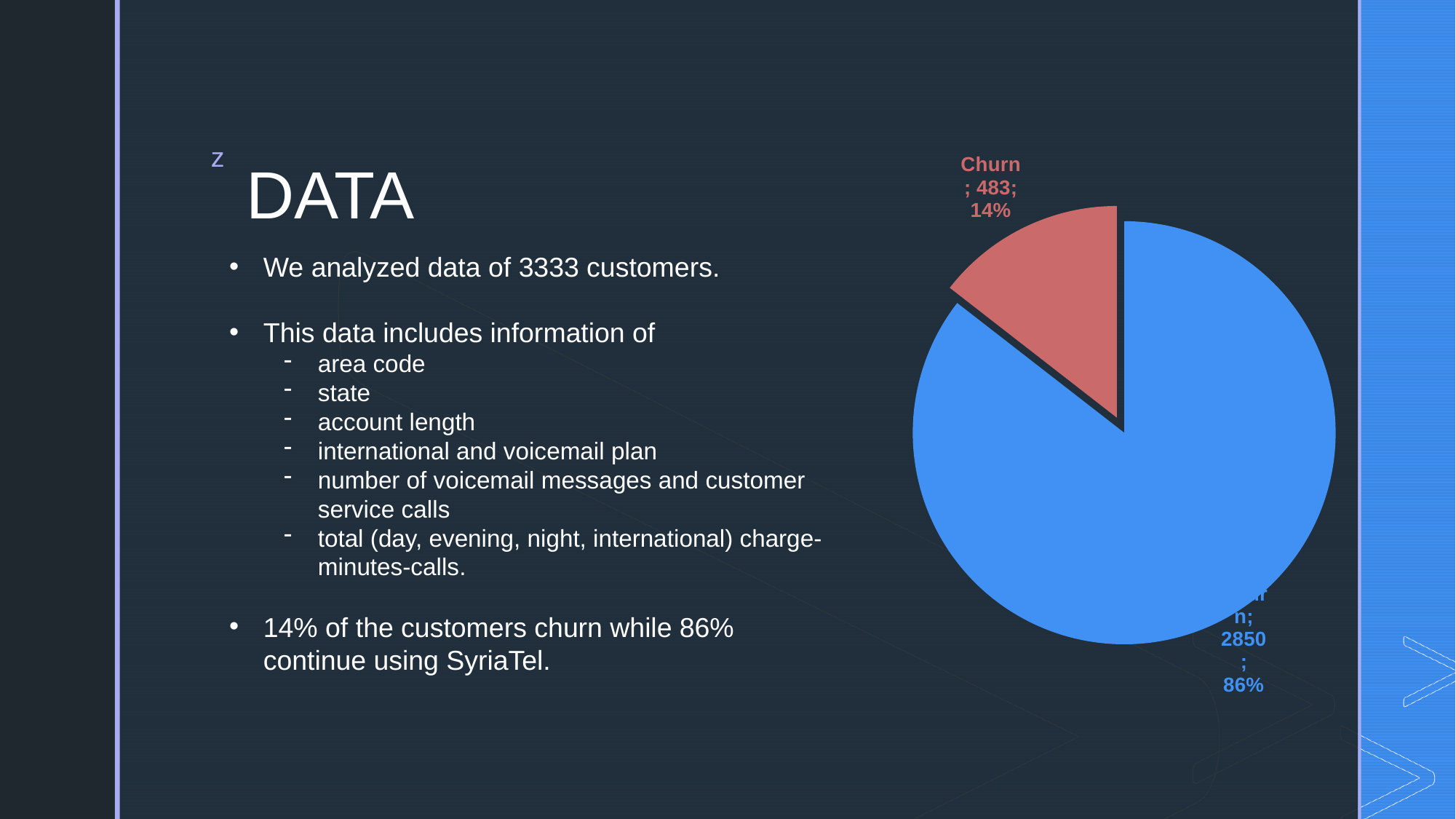

DATA

### Chart

| Category | Customer Churn Data |
|---|---|
| Not Churn | 2850.0 |
| Churn | 483.0 |
We analyzed data of 3333 customers.

This data includes information of
area code
state
account length
international and voicemail plan
number of voicemail messages and customer service calls
total (day, evening, night, international) charge-minutes-calls.

14% of the customers churn while 86% continue using SyriaTel.